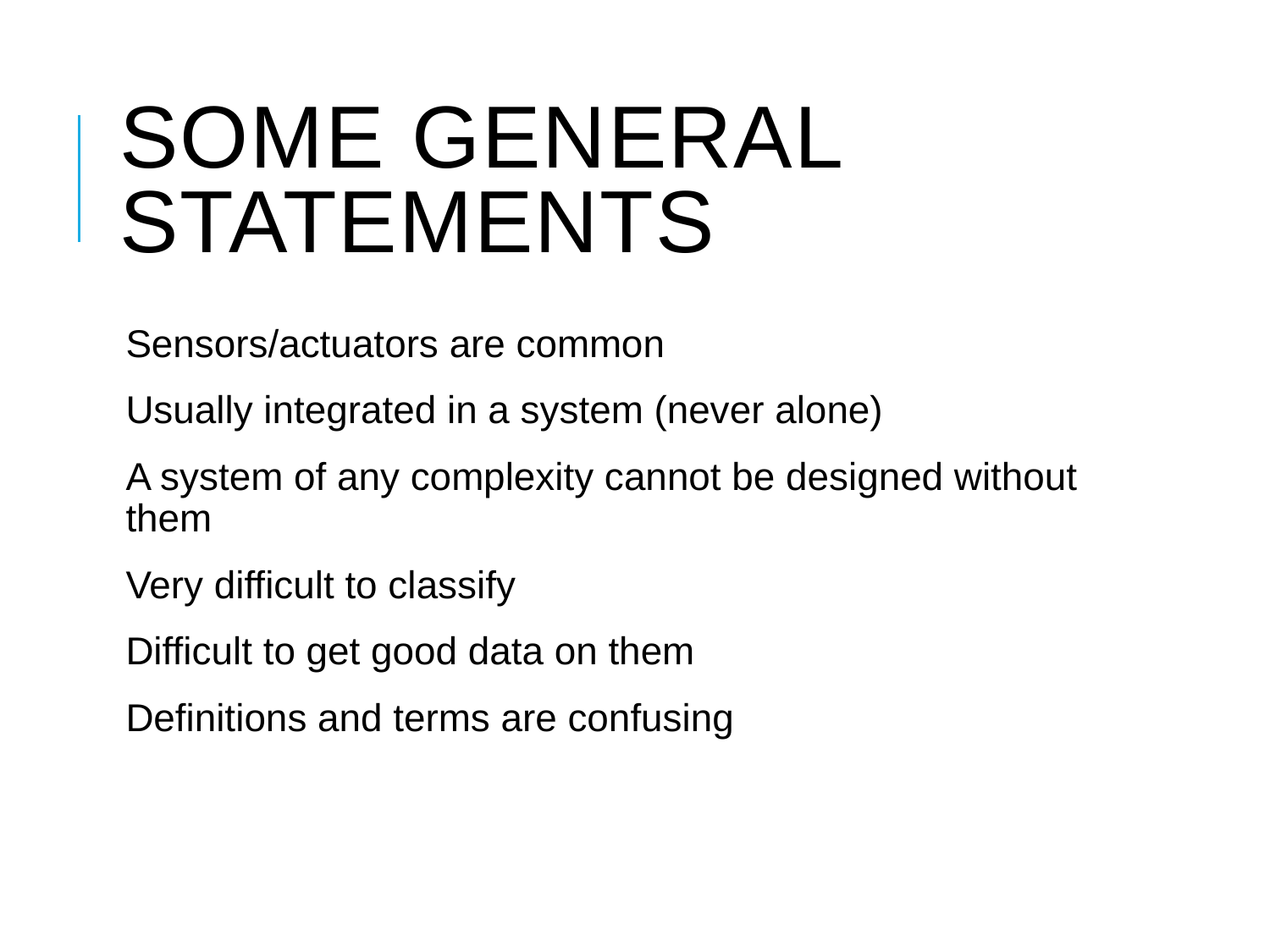

# Some general statements
Sensors/actuators are common
Usually integrated in a system (never alone)
A system of any complexity cannot be designed without them
Very difficult to classify
Difficult to get good data on them
Definitions and terms are confusing